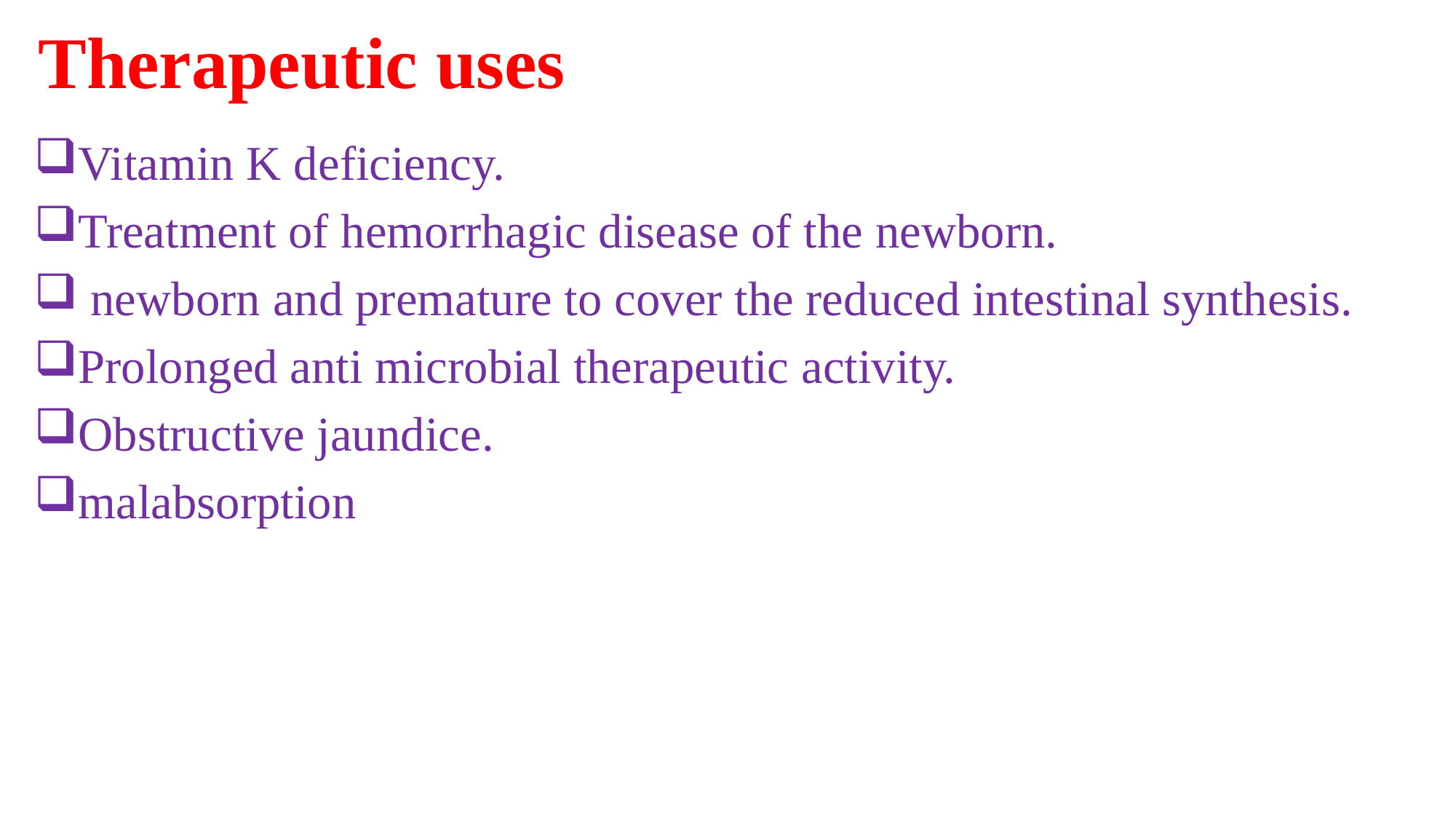

# Therapeutic uses
Vitamin K deficiency.
Treatment of hemorrhagic disease of the newborn.
 newborn and premature to cover the reduced intestinal synthesis.
Prolonged anti microbial therapeutic activity.
Obstructive jaundice.
malabsorption